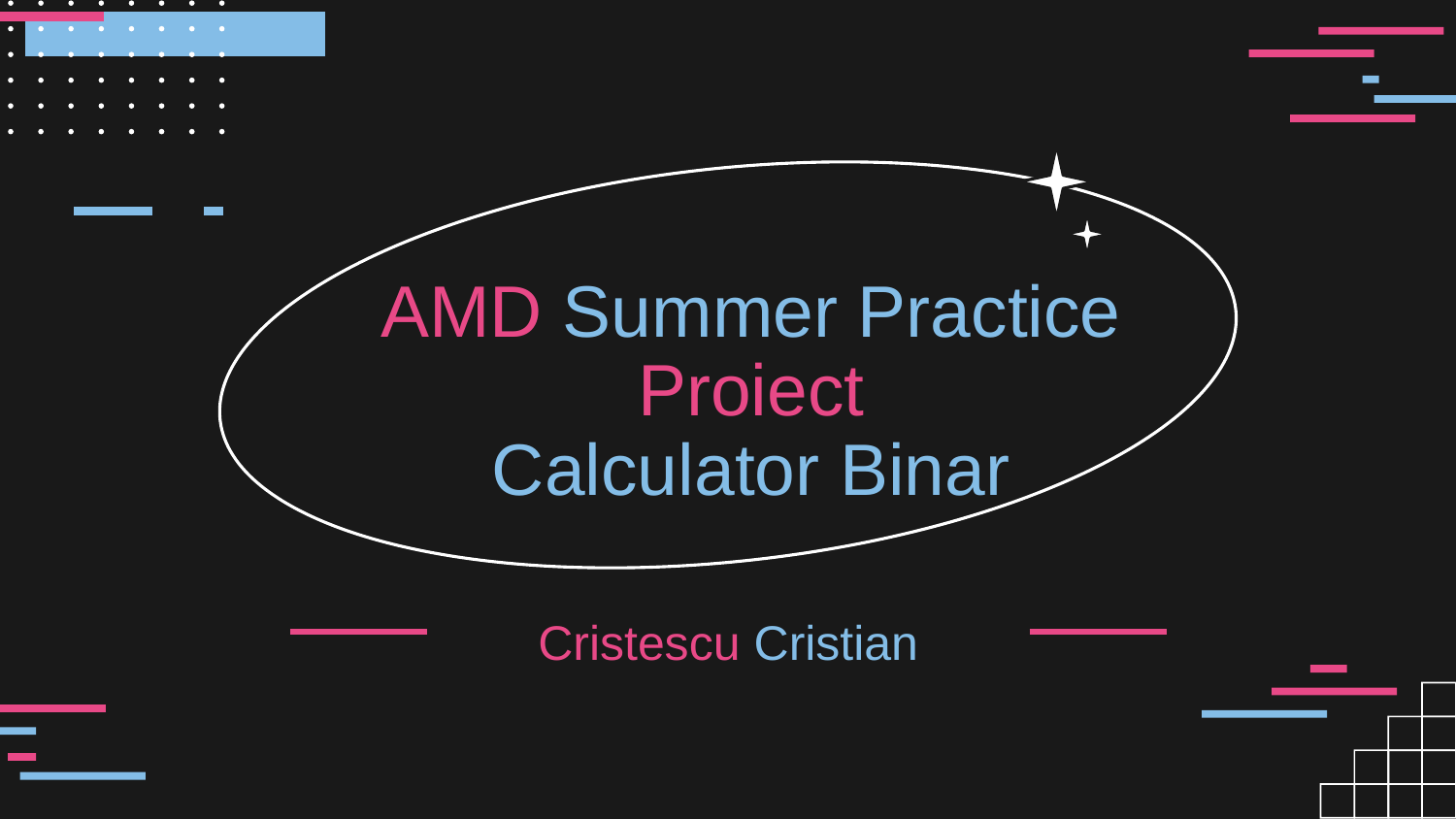

# AMD Summer Practice Proiect Calculator Binar

Cristescu Cristian